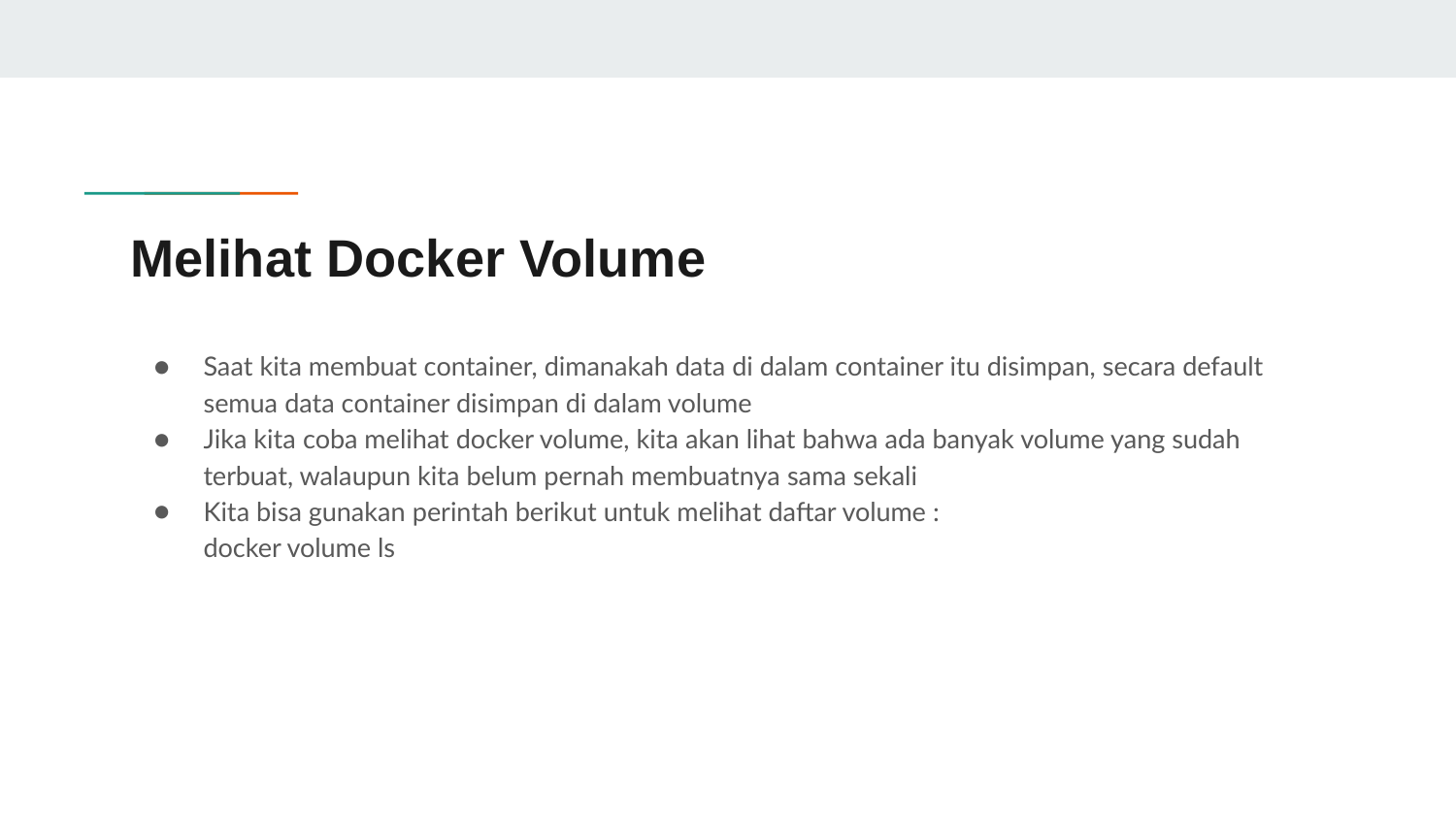

# Melihat Docker Volume
Saat kita membuat container, dimanakah data di dalam container itu disimpan, secara default semua data container disimpan di dalam volume
Jika kita coba melihat docker volume, kita akan lihat bahwa ada banyak volume yang sudah terbuat, walaupun kita belum pernah membuatnya sama sekali
Kita bisa gunakan perintah berikut untuk melihat daftar volume :
docker volume ls